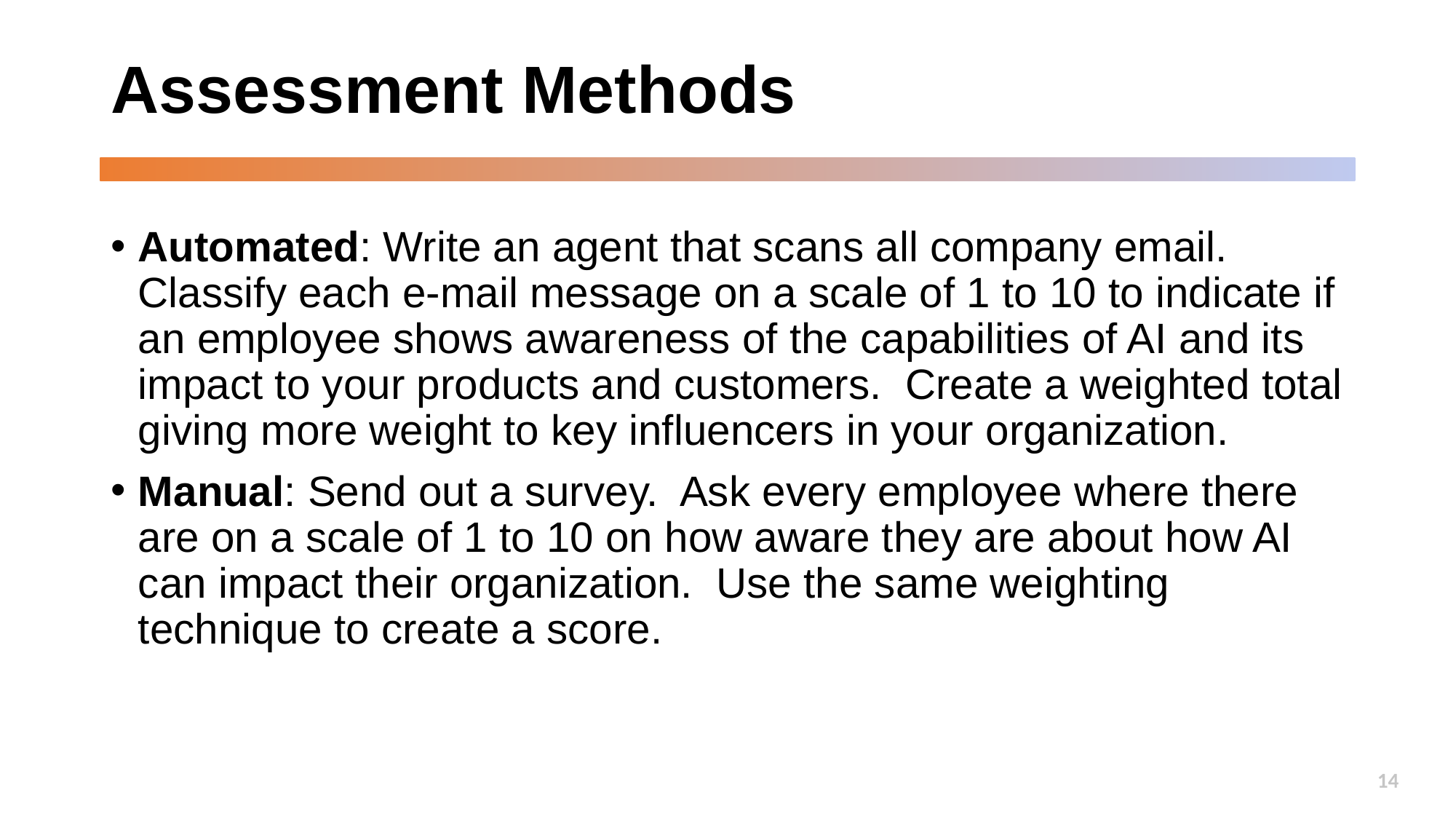

# Assessment Methods
Automated: Write an agent that scans all company email.  Classify each e-mail message on a scale of 1 to 10 to indicate if an employee shows awareness of the capabilities of AI and its impact to your products and customers.  Create a weighted total giving more weight to key influencers in your organization.
Manual: Send out a survey.  Ask every employee where there are on a scale of 1 to 10 on how aware they are about how AI can impact their organization.  Use the same weighting technique to create a score.
14